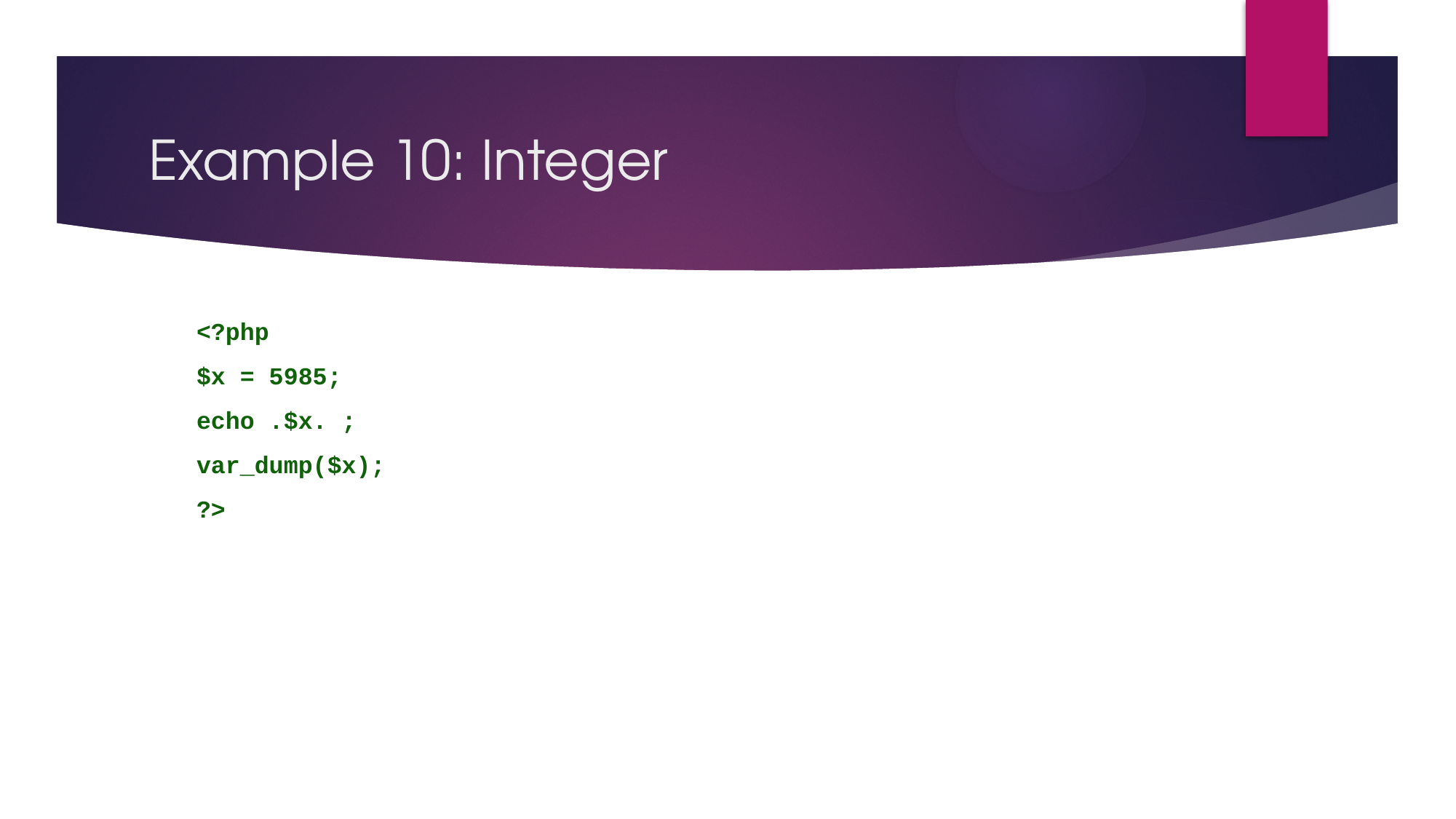

# Example 10: Integer
<?php
$x = 5985;
echo .$x. ;
var_dump($x);
?>